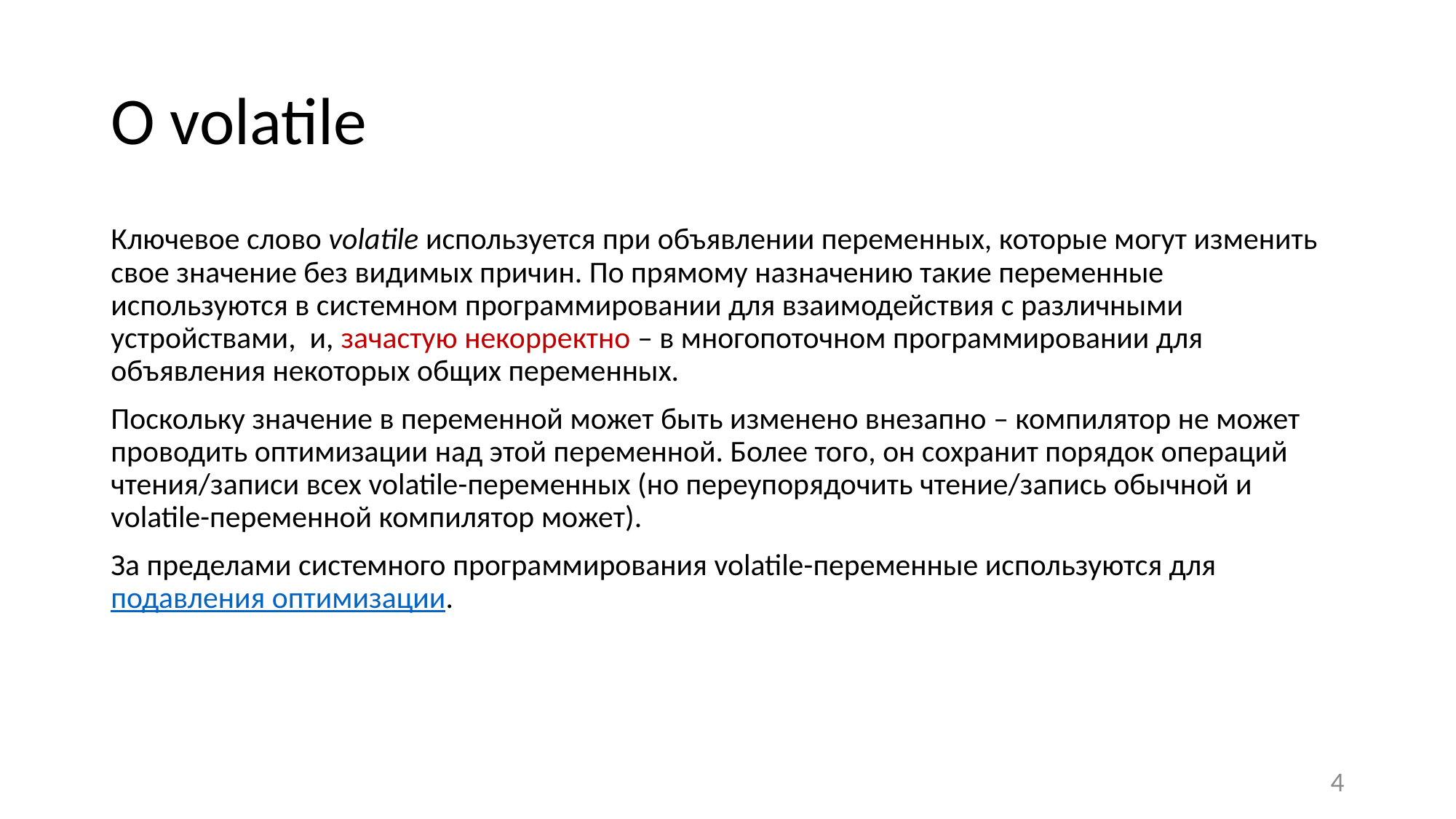

# О volatile
Ключевое слово volatile используется при объявлении переменных, которые могут изменить свое значение без видимых причин. По прямому назначению такие переменные используются в системном программировании для взаимодействия с различными устройствами,  и, зачастую некорректно – в многопоточном программировании для объявления некоторых общих переменных.
Поскольку значение в переменной может быть изменено внезапно – компилятор не может проводить оптимизации над этой переменной. Более того, он сохранит порядок операций чтения/записи всех volatile-переменных (но переупорядочить чтение/запись обычной и volatile-переменной компилятор может).
За пределами системного программирования volatile-переменные используются для подавления оптимизации.
4